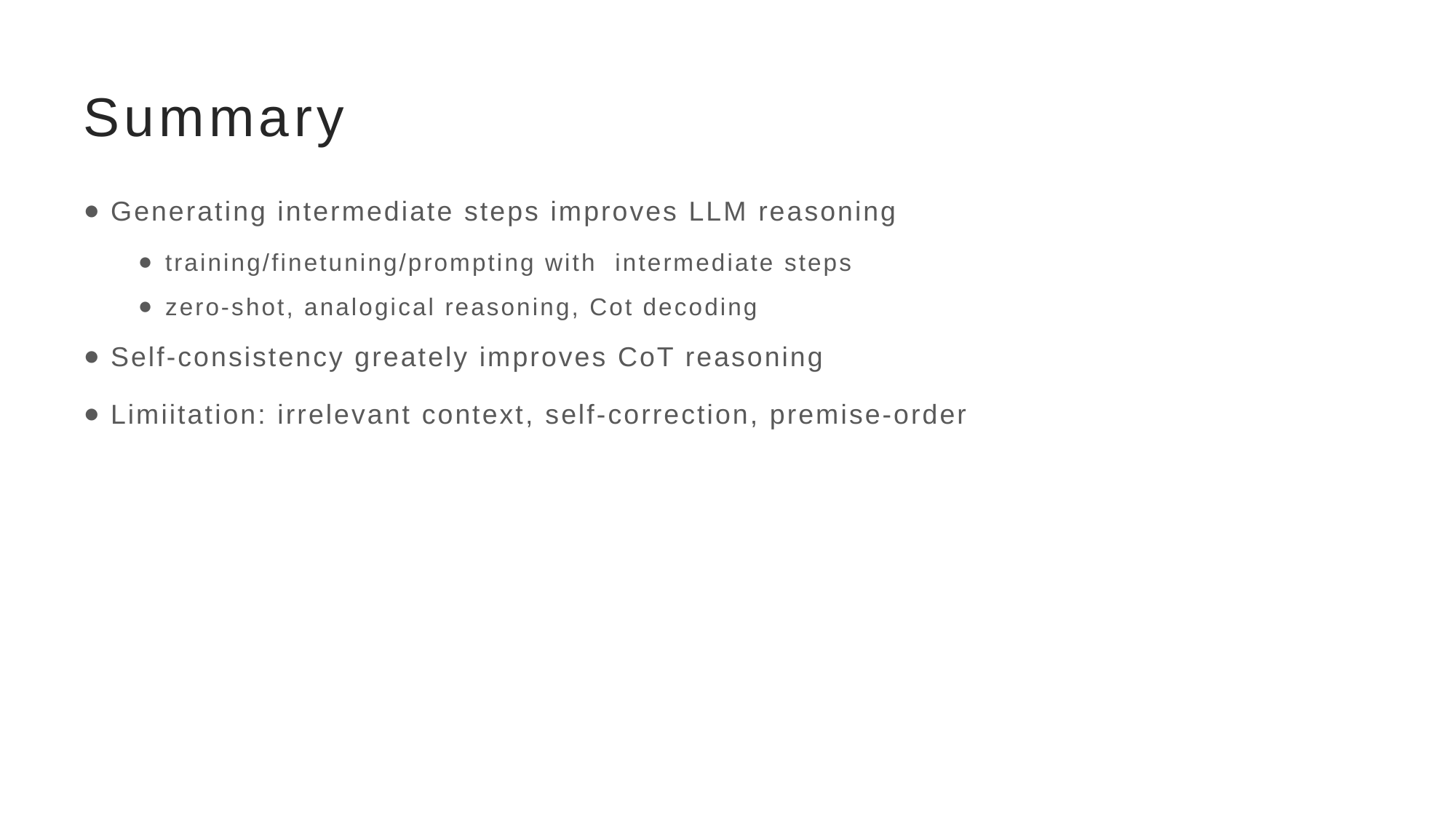

# Summary
Generating intermediate steps improves LLM reasoning
training/finetuning/prompting with  intermediate steps
zero-shot, analogical reasoning, Cot decoding
Self-consistency greately improves CoT reasoning
Limiitation: irrelevant context, self-correction, premise-order